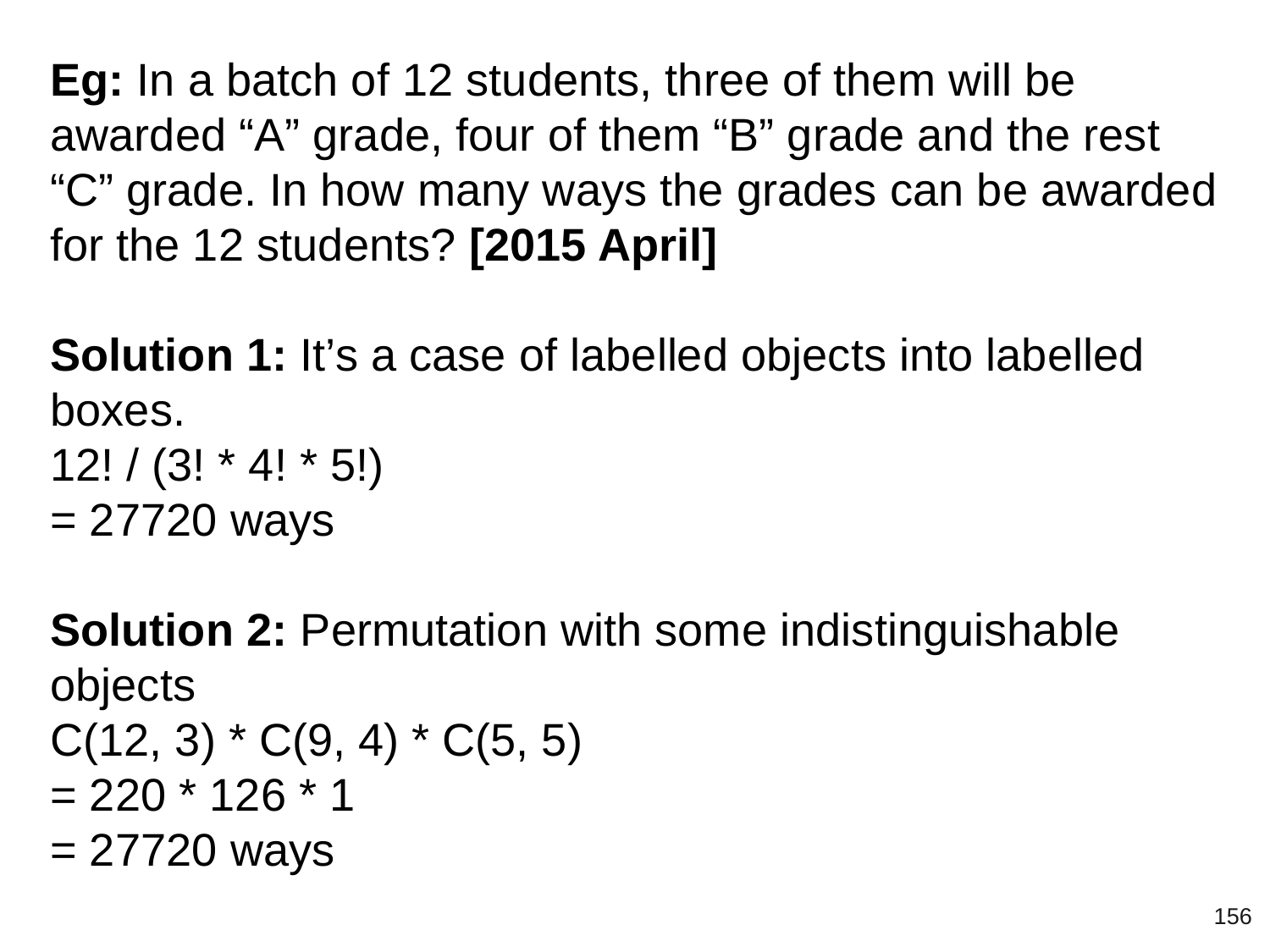

Eg: In a batch of 12 students, three of them will be awarded “A” grade, four of them “B” grade and the rest “C” grade. In how many ways the grades can be awarded for the 12 students? [2015 April]

Solution 1: It’s a case of labelled objects into labelled boxes.
12! / (3! * 4! * 5!)
= 27720 ways

Solution 2: Permutation with some indistinguishable objects
C(12, 3) * C(9, 4) * C(5, 5)
= 220 * 126 * 1
= 27720 ways
156